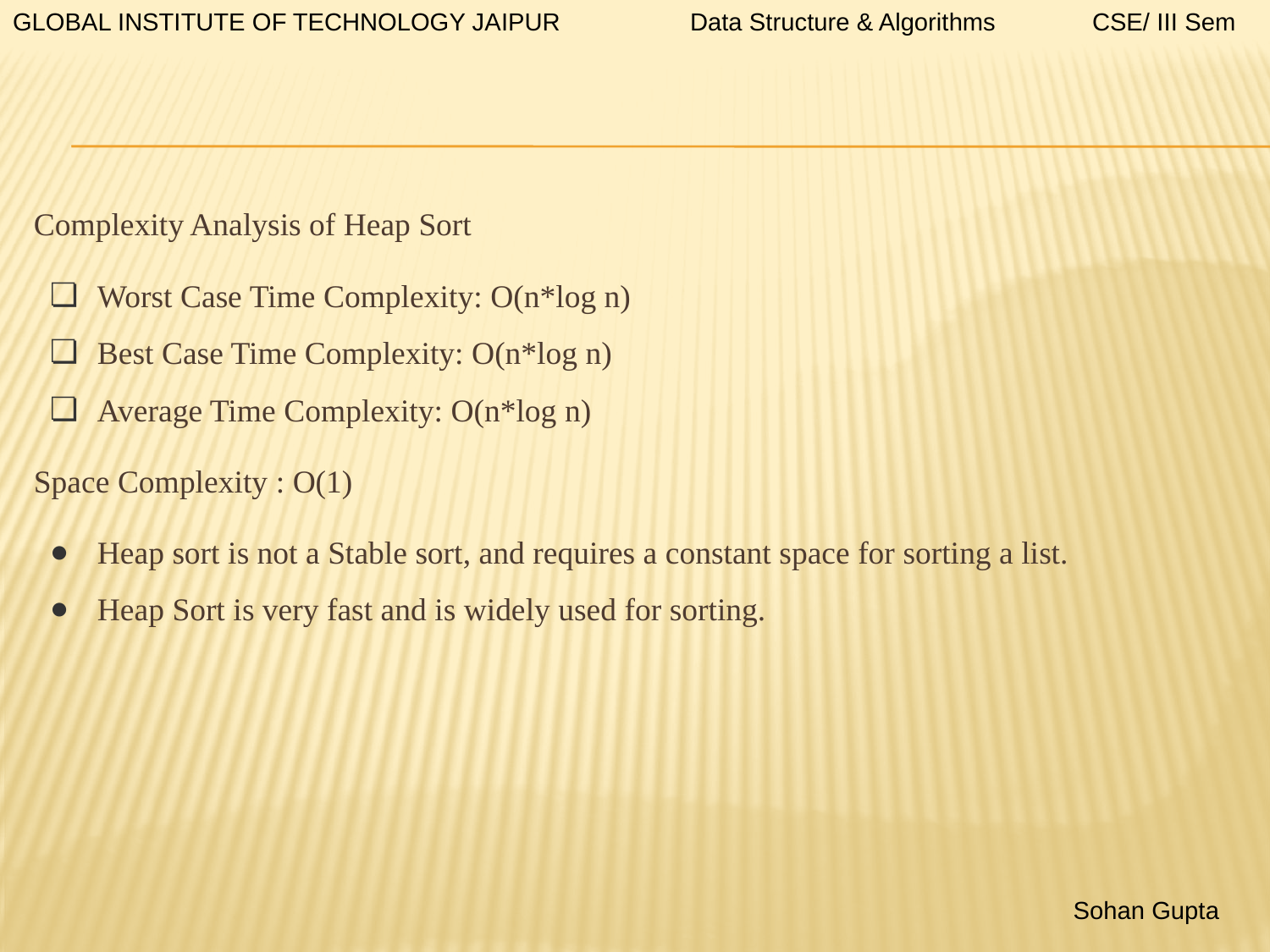

Data Structure & Algorithms
CSE/ III Sem
GLOBAL INSTITUTE OF TECHNOLOGY JAIPUR
Complexity Analysis of Heap Sort
Worst Case Time Complexity: O(n*log n)
Best Case Time Complexity: O(n*log n)
Average Time Complexity: O(n*log n)
Space Complexity : O(1)
Heap sort is not a Stable sort, and requires a constant space for sorting a list.
Heap Sort is very fast and is widely used for sorting.

Sohan Gupta